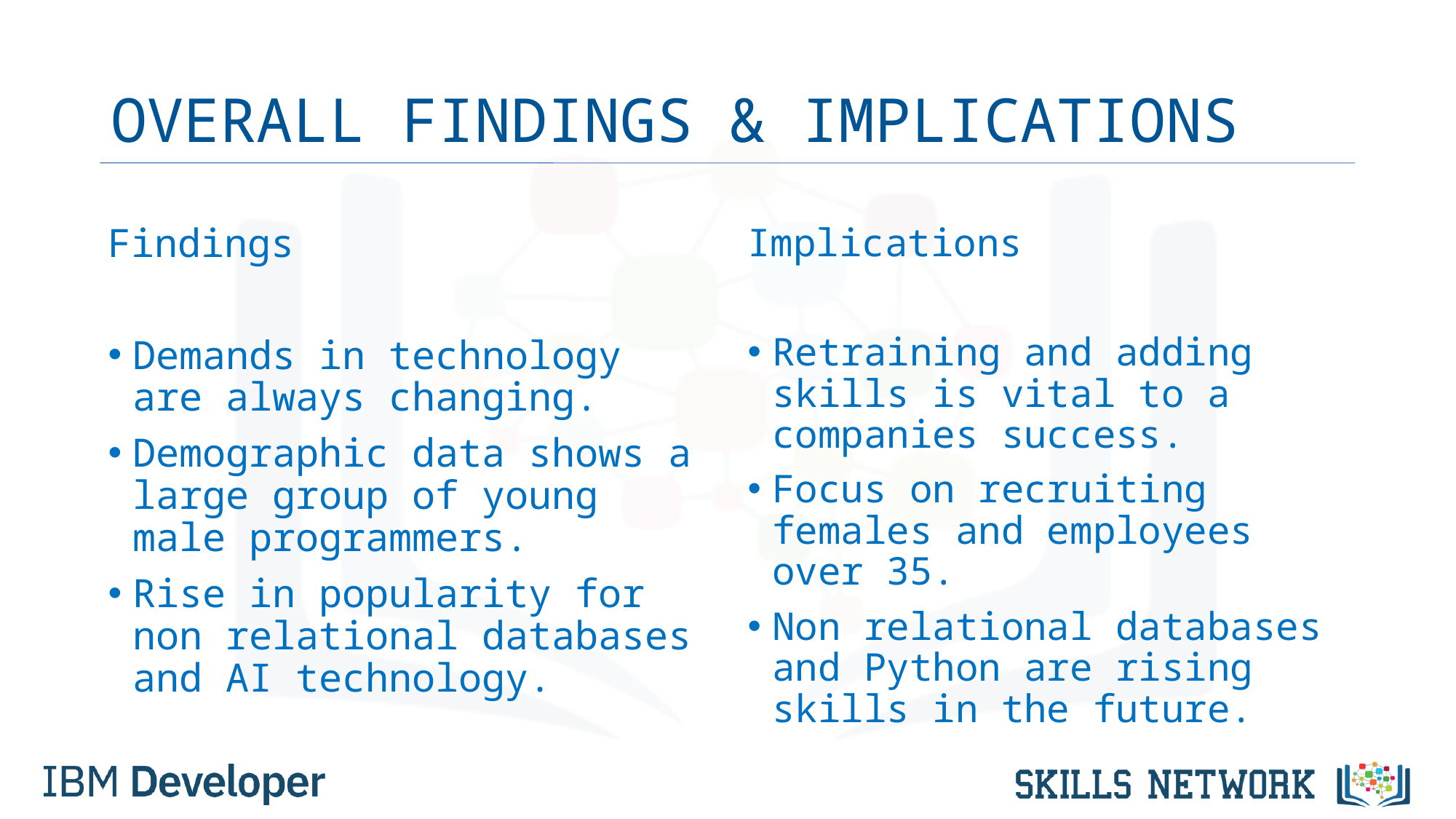

# OVERALL FINDINGS & IMPLICATIONS
Findings

Demands in technology are always changing.
Demographic data shows a large group of young male programmers.
Rise in popularity for non relational databases and AI technology.

Implications

Retraining and adding skills is vital to a companies success.
Focus on recruiting females and employees over 35.
Non relational databases and Python are rising skills in the future.